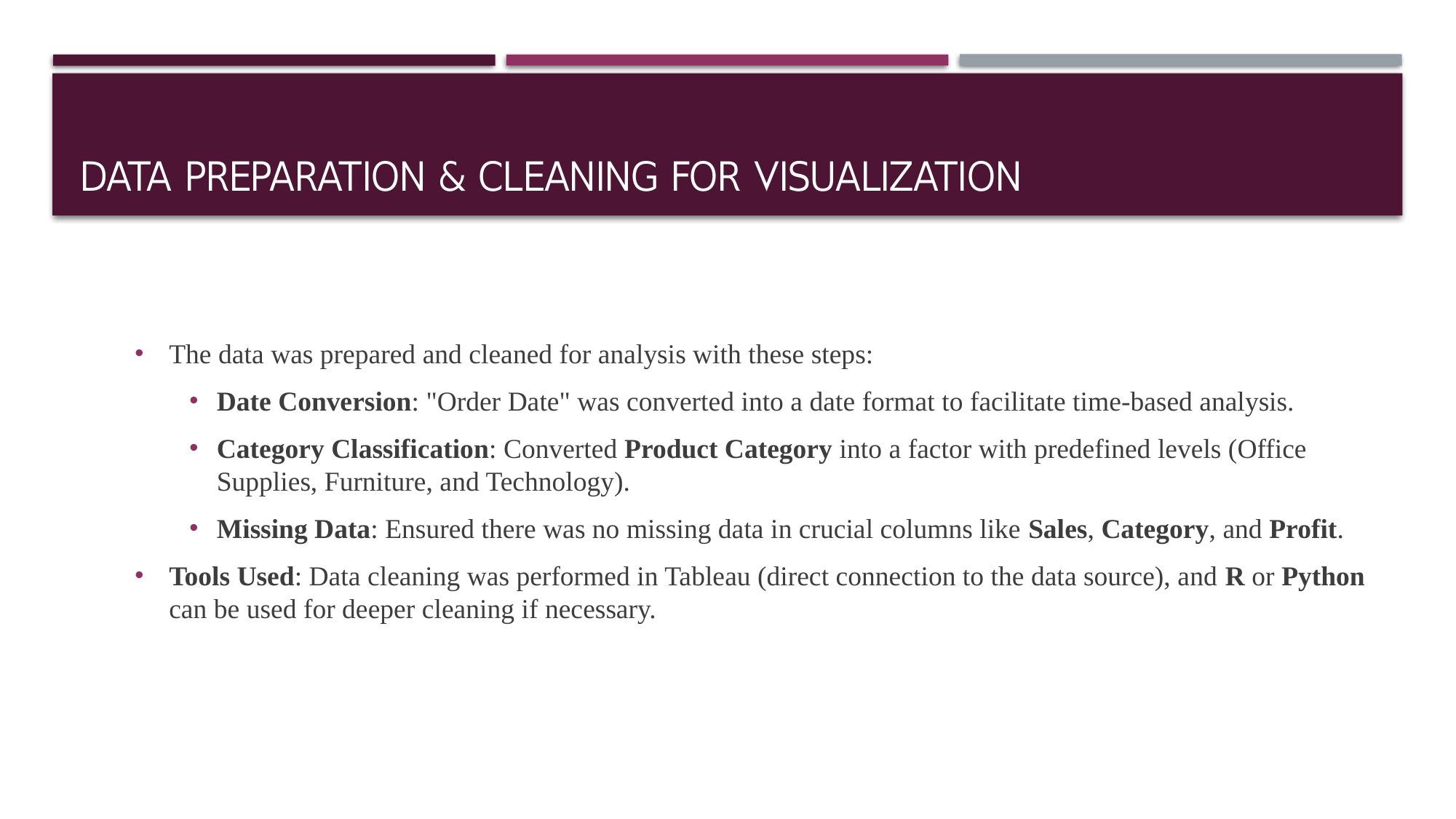

# Data Preparation & Cleaning for Visualization

The data was prepared and cleaned for analysis with these steps:
Date Conversion: "Order Date" was converted into a date format to facilitate time-based analysis.
Category Classification: Converted Product Category into a factor with predefined levels (Office Supplies, Furniture, and Technology).
Missing Data: Ensured there was no missing data in crucial columns like Sales, Category, and Profit.
Tools Used: Data cleaning was performed in Tableau (direct connection to the data source), and R or Python can be used for deeper cleaning if necessary.